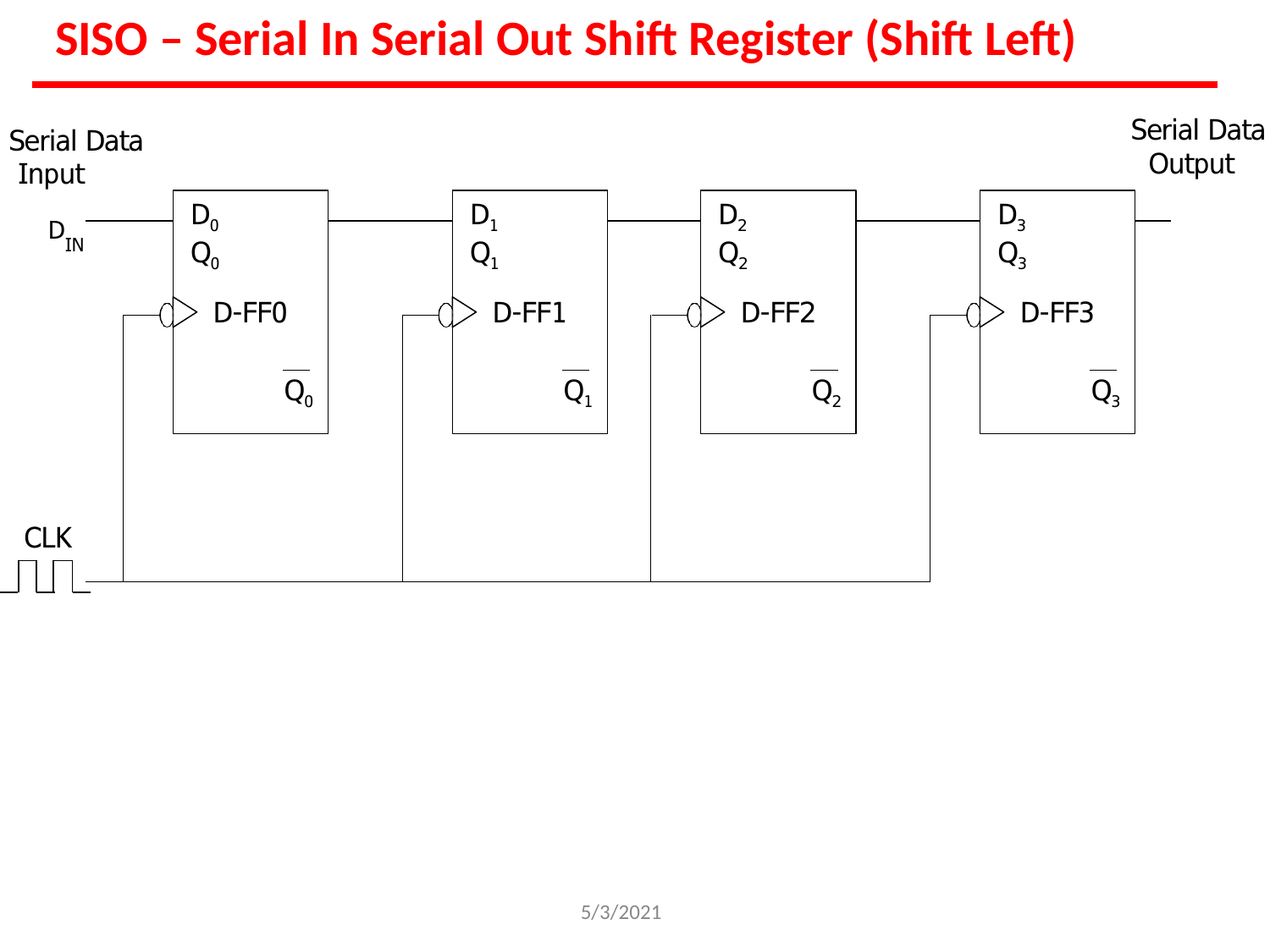

# SISO – Serial In Serial Out Shift Register (Shift Left)

Serial Data  Output
Serial Data
Input  DIN

D0	Q0
D1	Q1
D2	Q2
D3	Q3

D-FF0
D-FF1
D-FF2
D-FF3

Q0
Q1
Q2
Q3
CLK

5/3/2021